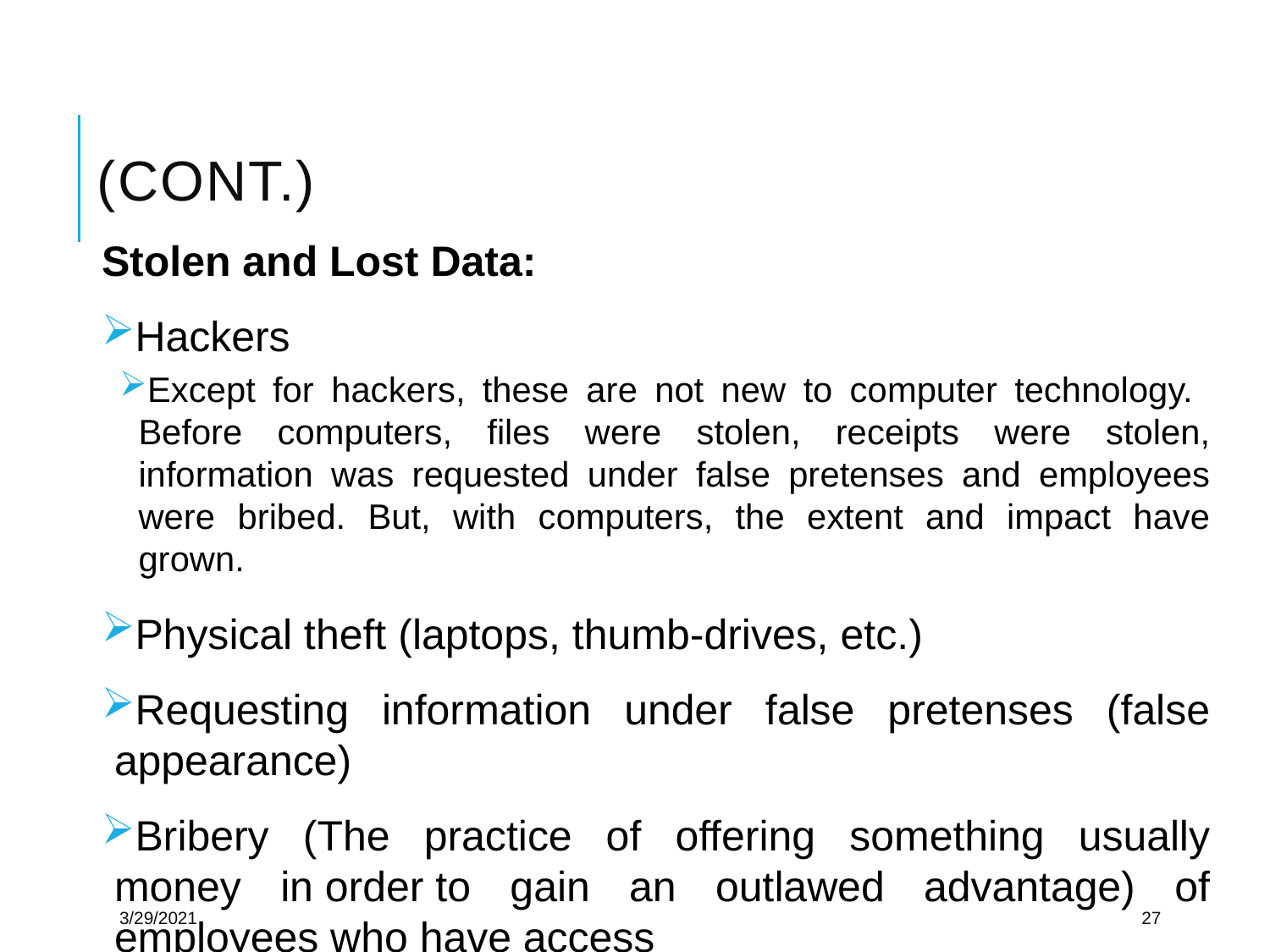

# (cont.)
Stolen and Lost Data:
Hackers
Except for hackers, these are not new to computer technology.  Before computers, files were stolen, receipts were stolen, information was requested under false pretenses and employees were bribed. But, with computers, the extent and impact have grown.
Physical theft (laptops, thumb-drives, etc.)
Requesting information under false pretenses (false appearance)
Bribery (The practice of offering something usually money in order to gain an outlawed advantage) of employees who have access
3/29/2021
27